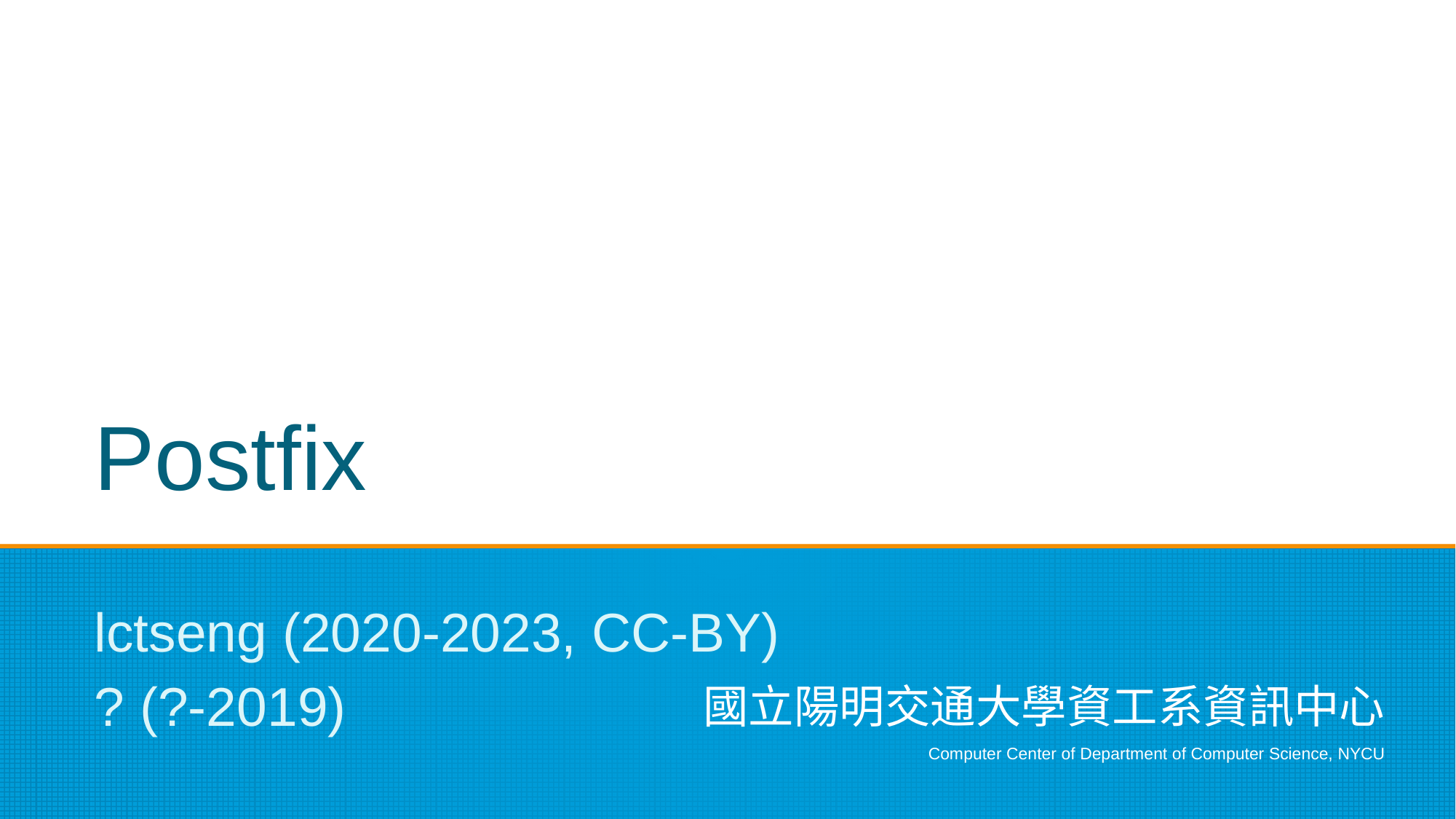

# Postfix
lctseng (2020-2023, CC-BY)
? (?-2019)